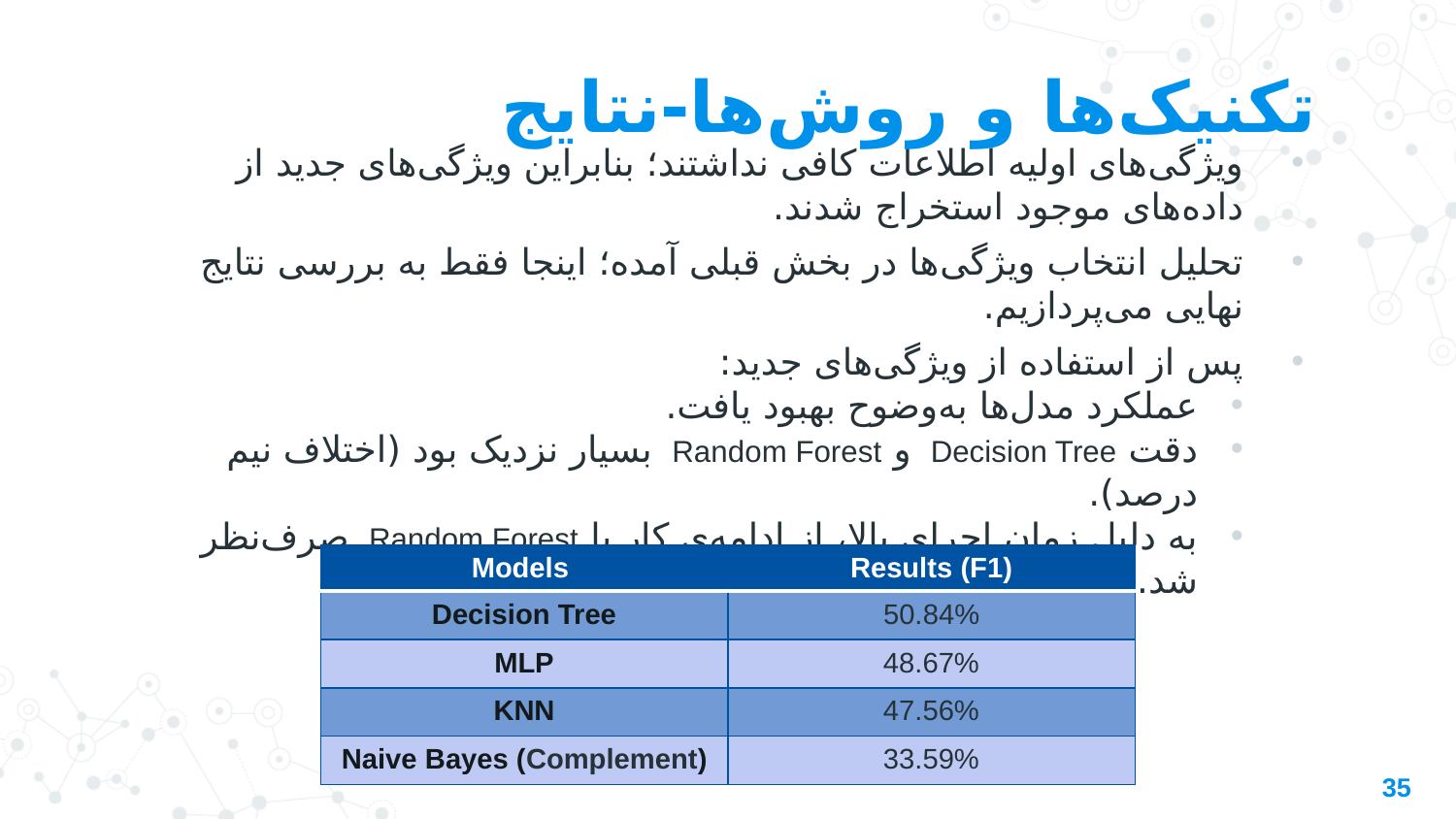

# تکنیک‌ها و روش‌ها-نتایج
ویژگی‌های اولیه اطلاعات کافی نداشتند؛ بنابراین ویژگی‌های جدید از داده‌های موجود استخراج شدند.
تحلیل انتخاب ویژگی‌ها در بخش قبلی آمده؛ اینجا فقط به بررسی نتایج نهایی می‌پردازیم.
پس از استفاده از ویژگی‌های جدید:
عملکرد مدل‌ها به‌وضوح بهبود یافت.
دقت Decision Tree  و Random Forest  بسیار نزدیک بود (اختلاف نیم درصد).
به دلیل زمان اجرای بالا، از ادامه‌ی کار با Random Forest  صرف‌نظر شد.

| Models | Results (F1) |
| --- | --- |
| Decision Tree | 50.84% |
| MLP | 48.67% |
| KNN | 47.56% |
| Naive Bayes (Complement) | 33.59% |
35